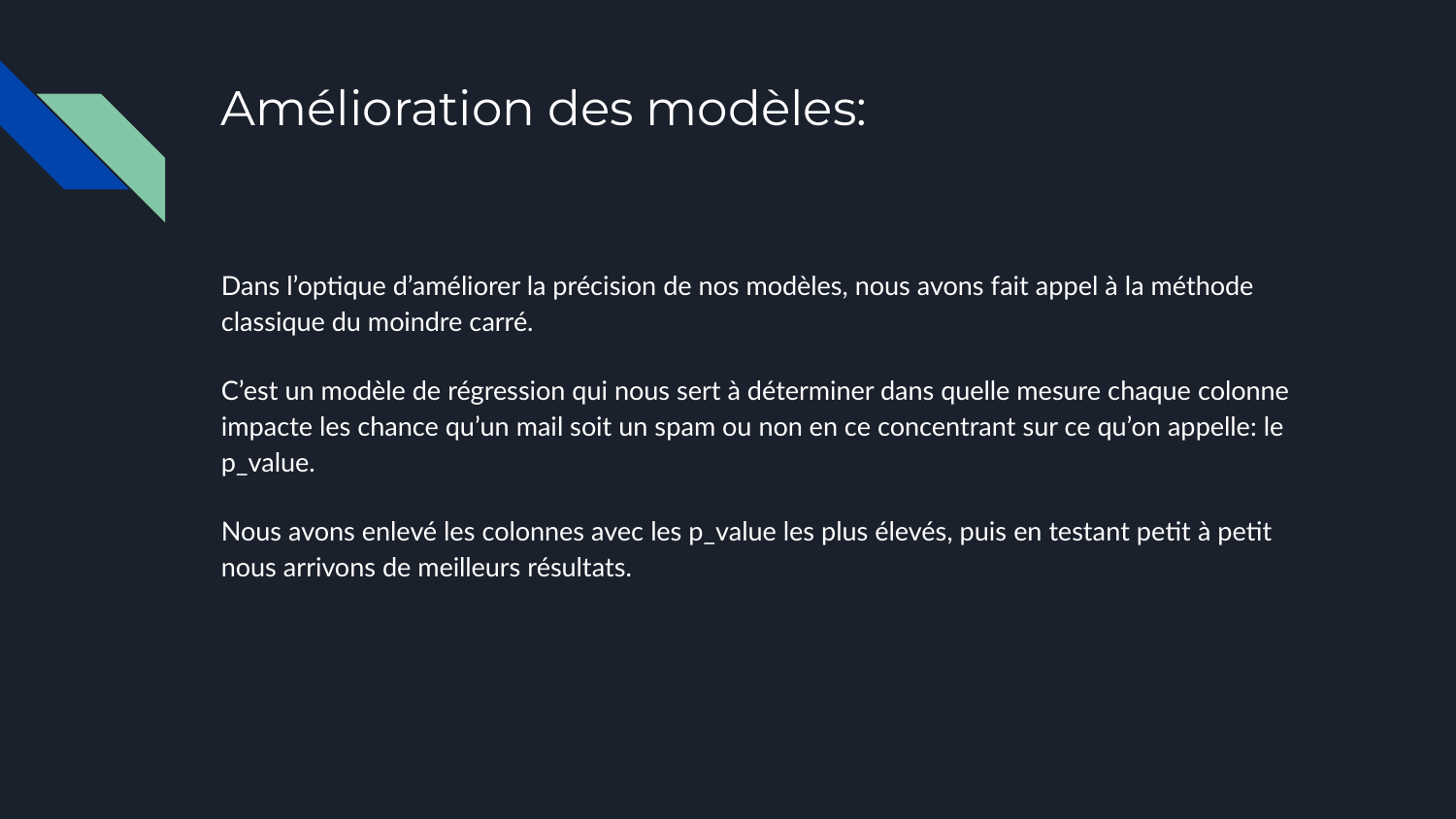

# Amélioration des modèles:
Dans l’optique d’améliorer la précision de nos modèles, nous avons fait appel à la méthode classique du moindre carré.
C’est un modèle de régression qui nous sert à déterminer dans quelle mesure chaque colonne impacte les chance qu’un mail soit un spam ou non en ce concentrant sur ce qu’on appelle: le p_value.
Nous avons enlevé les colonnes avec les p_value les plus élevés, puis en testant petit à petit nous arrivons de meilleurs résultats.